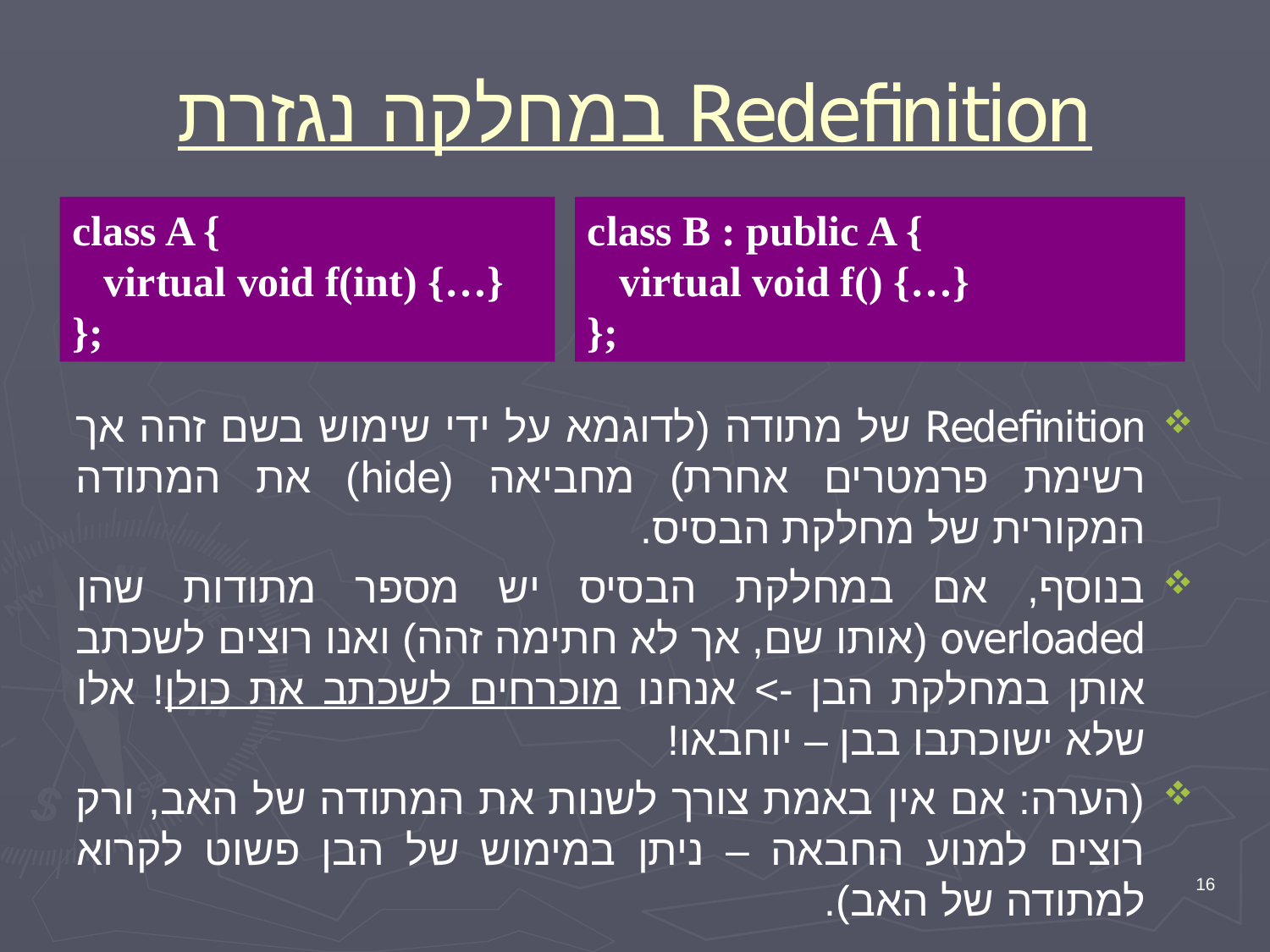

# Redefinition במחלקה נגזרת
class A {
   virtual void f(int) {…}
};
class B : public A {
   virtual void f() {…}
};

Redefinition של מתודה (לדוגמא על ידי שימוש בשם זהה אך רשימת פרמטרים אחרת) מחביאה (hide) את המתודה המקורית של מחלקת הבסיס.
בנוסף, אם במחלקת הבסיס יש מספר מתודות שהן overloaded (אותו שם, אך לא חתימה זהה) ואנו רוצים לשכתב אותן במחלקת הבן -> אנחנו מוכרחים לשכתב את כולן! אלו שלא ישוכתבו בבן – יוחבאו!
(הערה: אם אין באמת צורך לשנות את המתודה של האב, ורק רוצים למנוע החבאה – ניתן במימוש של הבן פשוט לקרוא למתודה של האב).
16